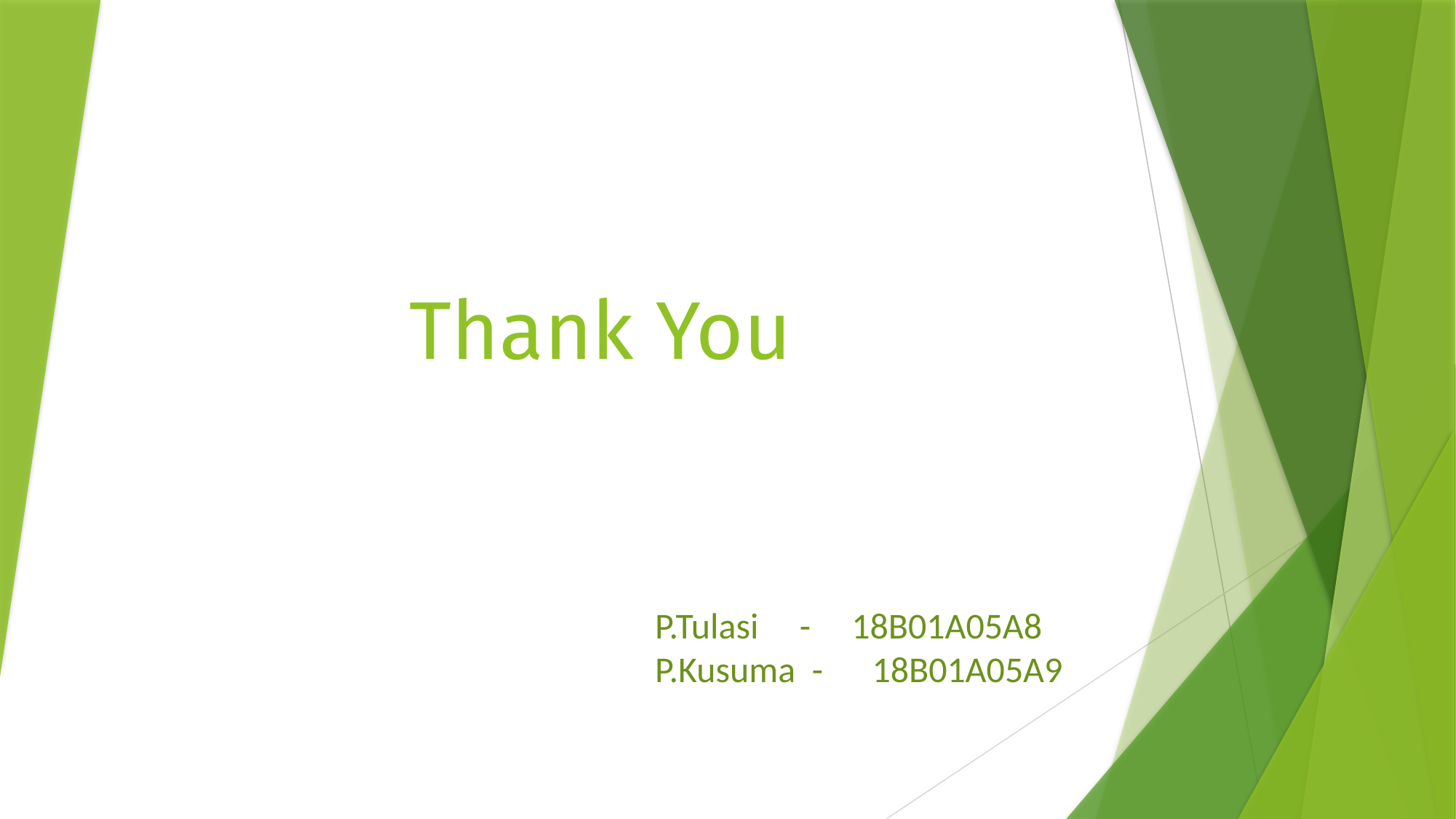

Thank You
P.Tulasi     -     18B01A05A8
P.Kusuma  -      18B01A05A9